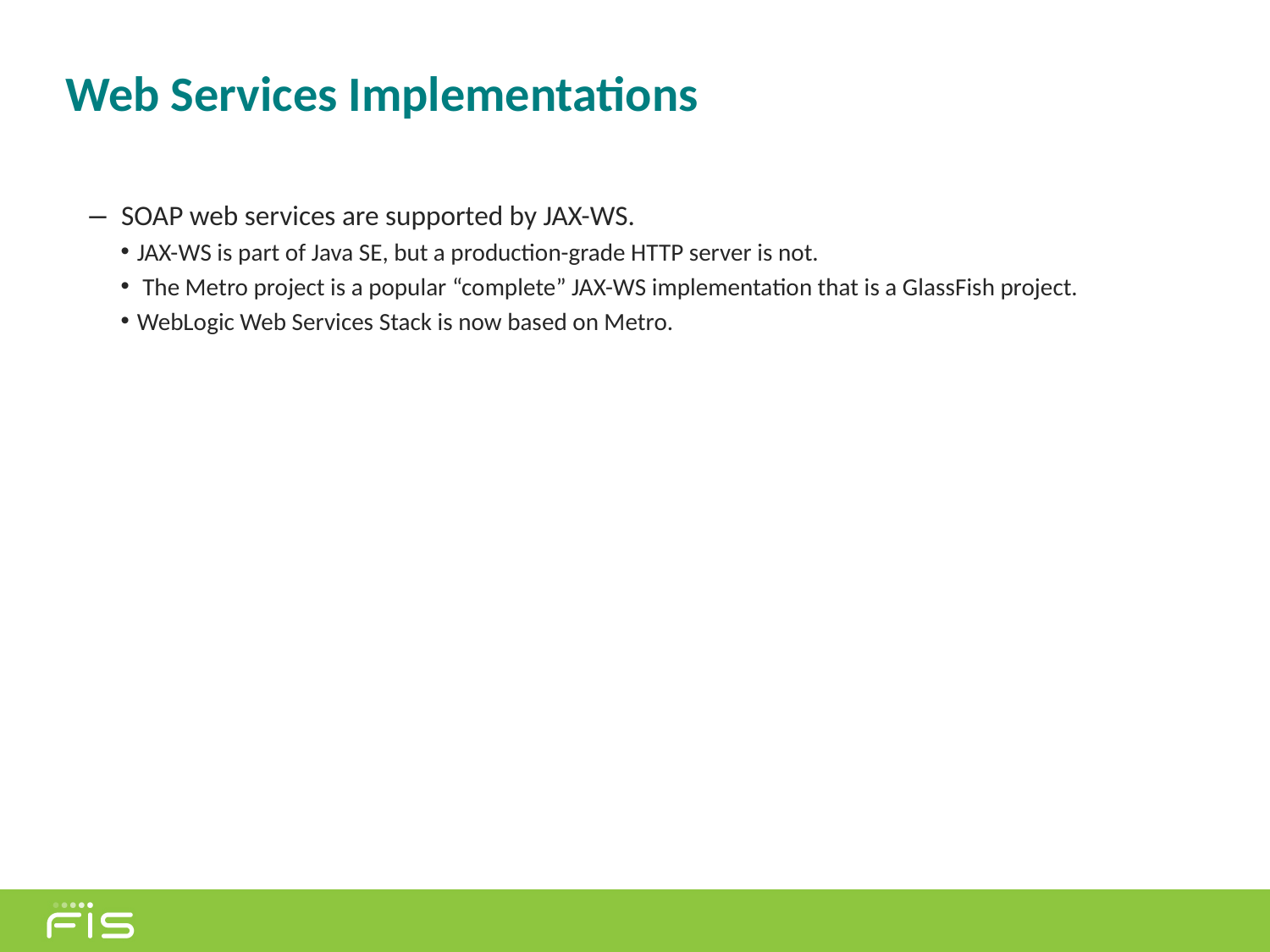

# Web Services Implementations
SOAP web services are supported by JAX-WS.
JAX-WS is part of Java SE, but a production-grade HTTP server is not.
 The Metro project is a popular “complete” JAX-WS implementation that is a GlassFish project.
WebLogic Web Services Stack is now based on Metro.